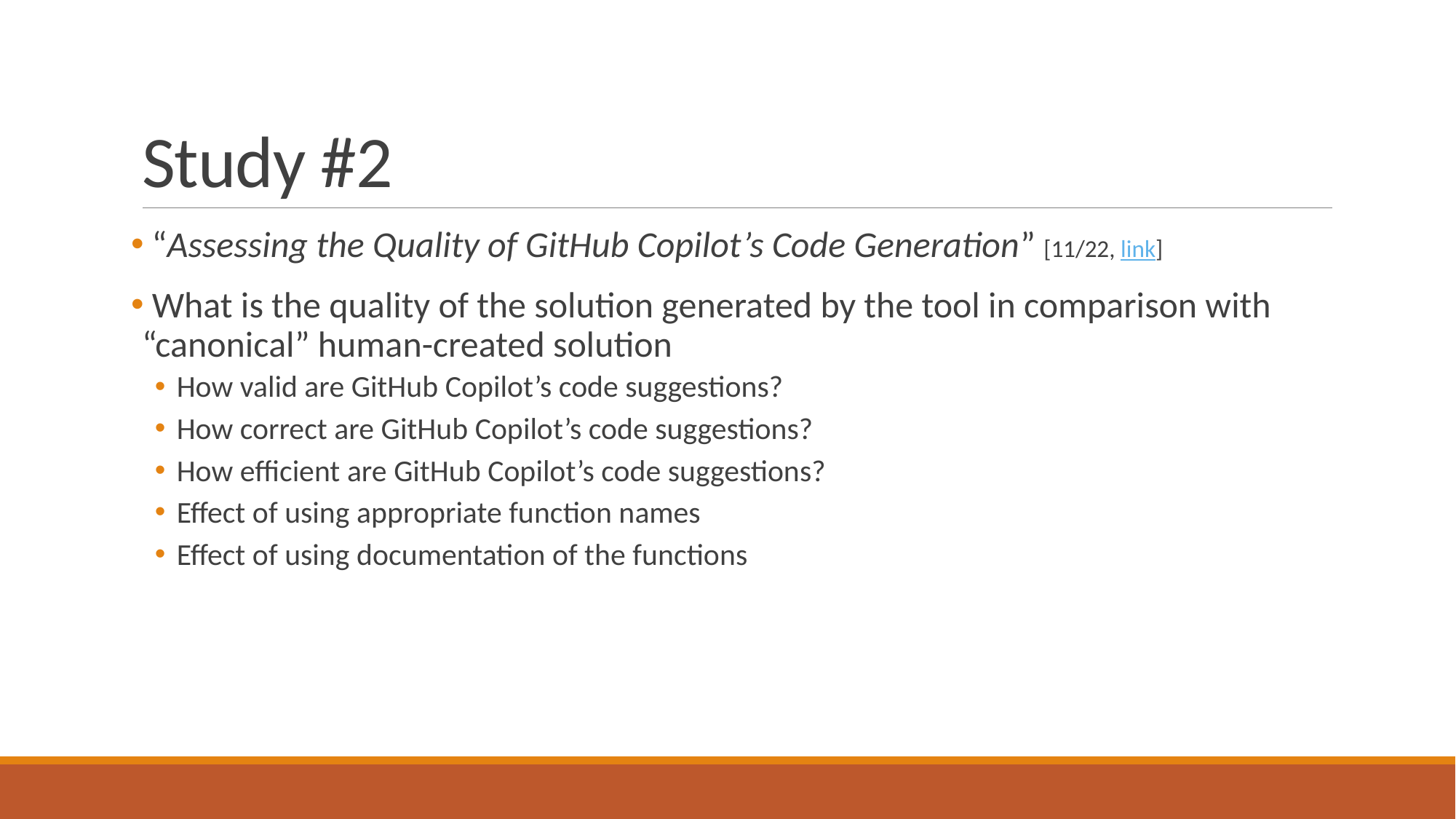

# Study #2
 “Assessing the Quality of GitHub Copilot’s Code Generation” [11/22, link]
 What is the quality of the solution generated by the tool in comparison with “canonical” human-created solution
How valid are GitHub Copilot’s code suggestions?
How correct are GitHub Copilot’s code suggestions?
How efficient are GitHub Copilot’s code suggestions?
Effect of using appropriate function names
Effect of using documentation of the functions